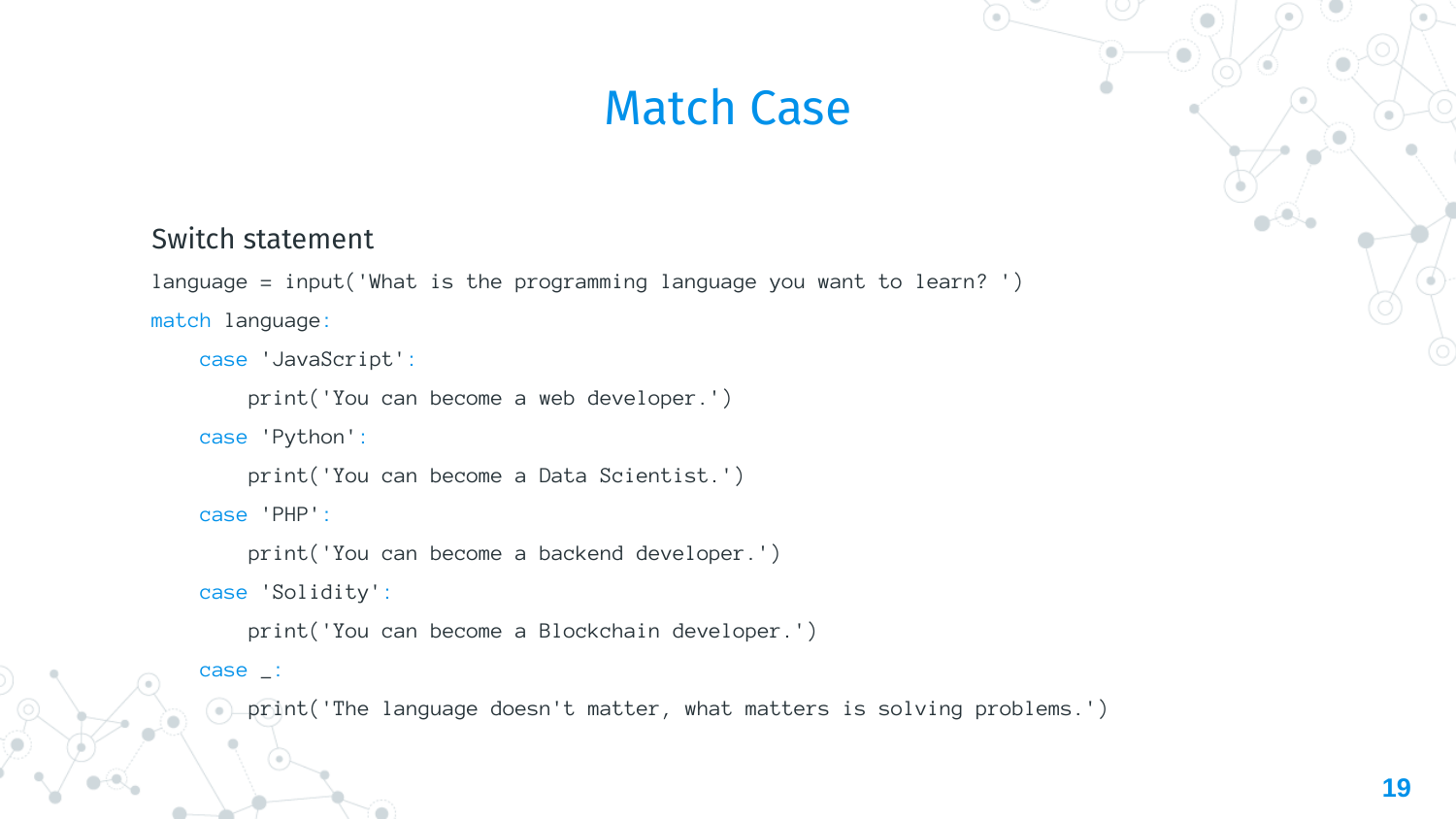

# Match Case
Switch statement
language = input('What is the programming language you want to learn? ')
match language:
    case 'JavaScript':
        print('You can become a web developer.')
    case 'Python':
        print('You can become a Data Scientist.')
    case 'PHP':
        print('You can become a backend developer.')
    case 'Solidity':
        print('You can become a Blockchain developer.')
    case _:
        print('The language doesn't matter, what matters is solving problems.')
19